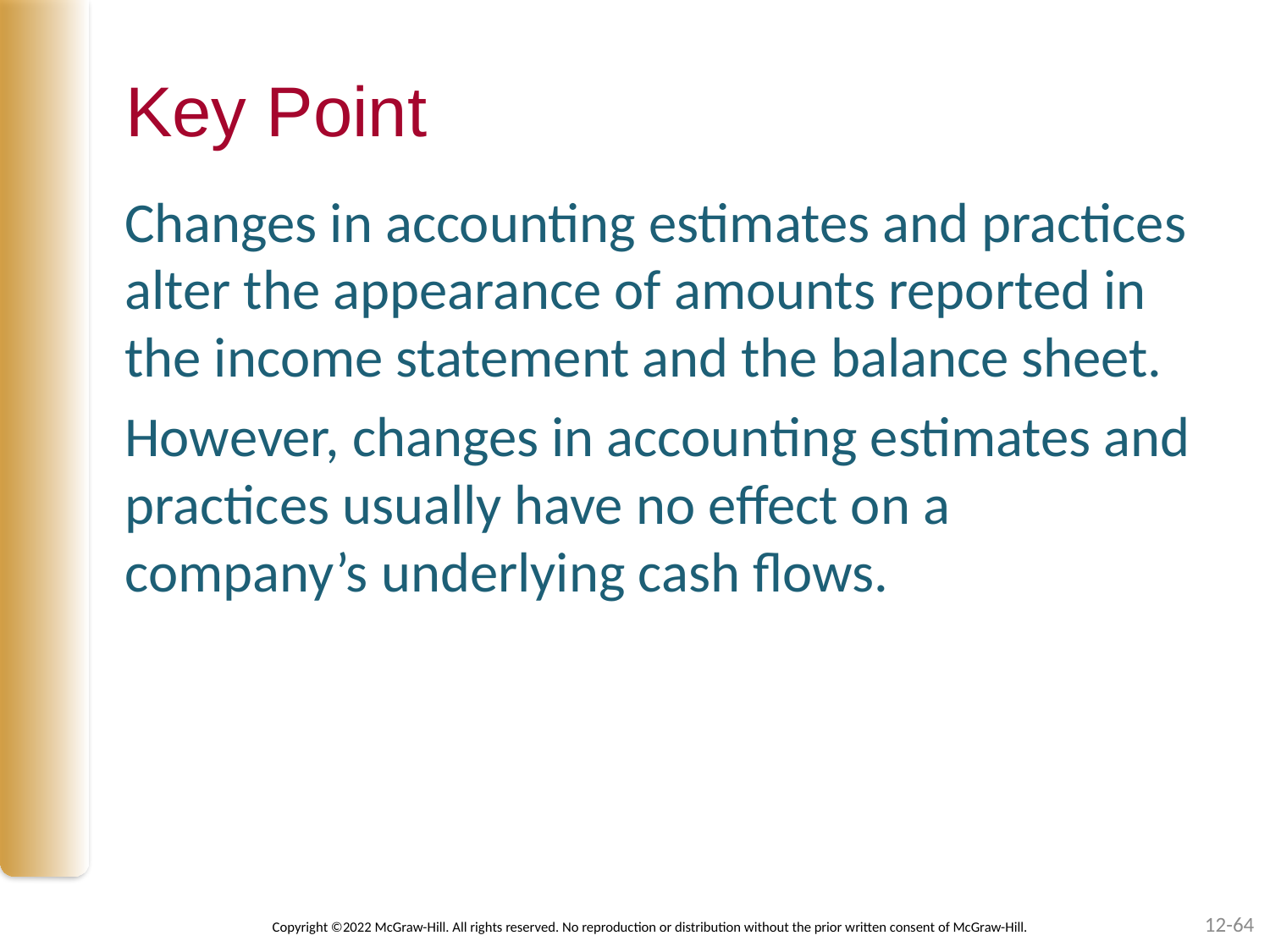

# Key Point
Changes in accounting estimates and practices alter the appearance of amounts reported in the income statement and the balance sheet.
However, changes in accounting estimates and practices usually have no effect on a company’s underlying cash flows.
12-64
Copyright ©2022 McGraw-Hill. All rights reserved. No reproduction or distribution without the prior written consent of McGraw-Hill.